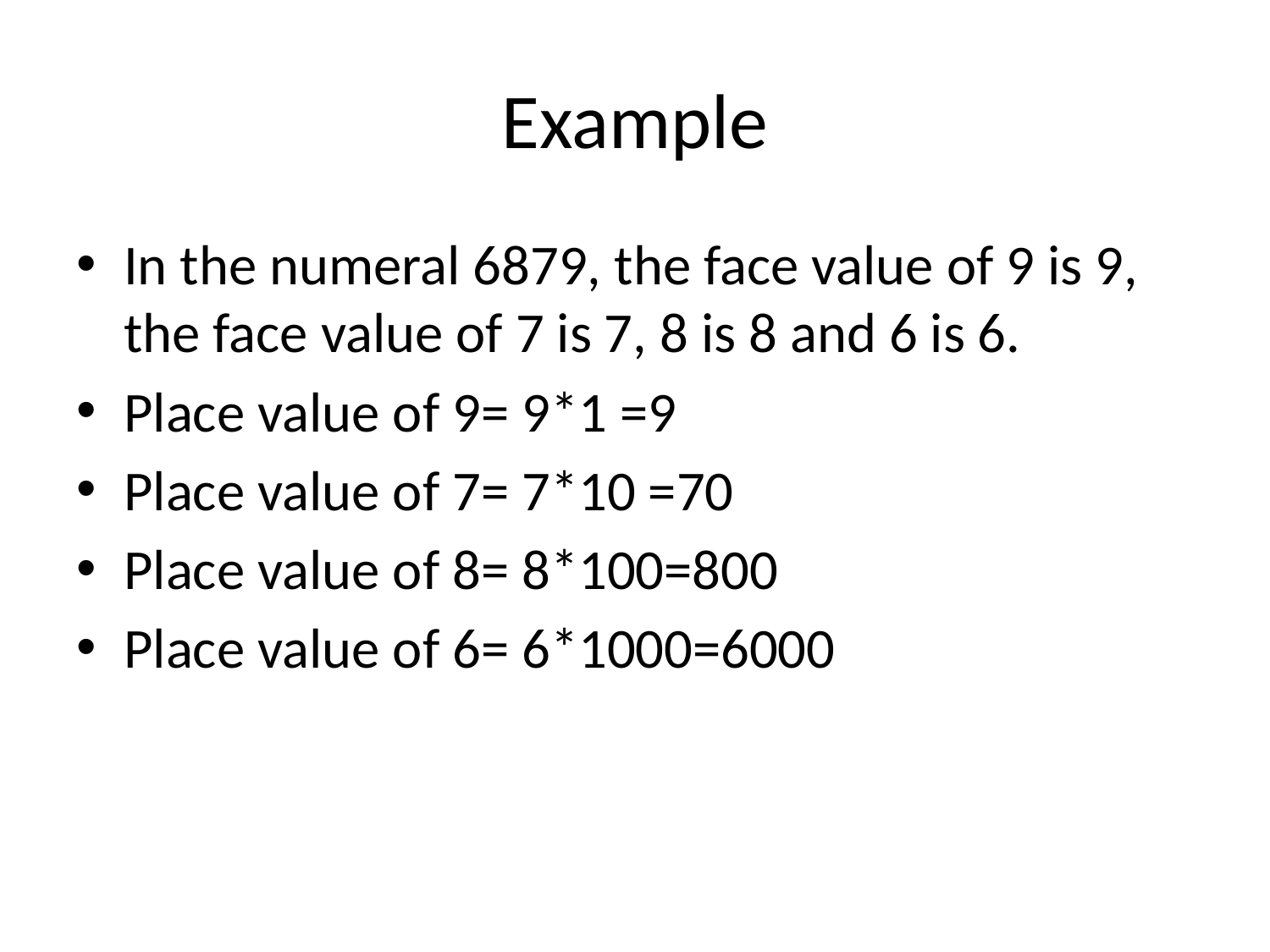

# Example
In the numeral 6879, the face value of 9 is 9, the face value of 7 is 7, 8 is 8 and 6 is 6.
Place value of 9= 9*1 =9
Place value of 7= 7*10 =70
Place value of 8= 8*100=800
Place value of 6= 6*1000=6000